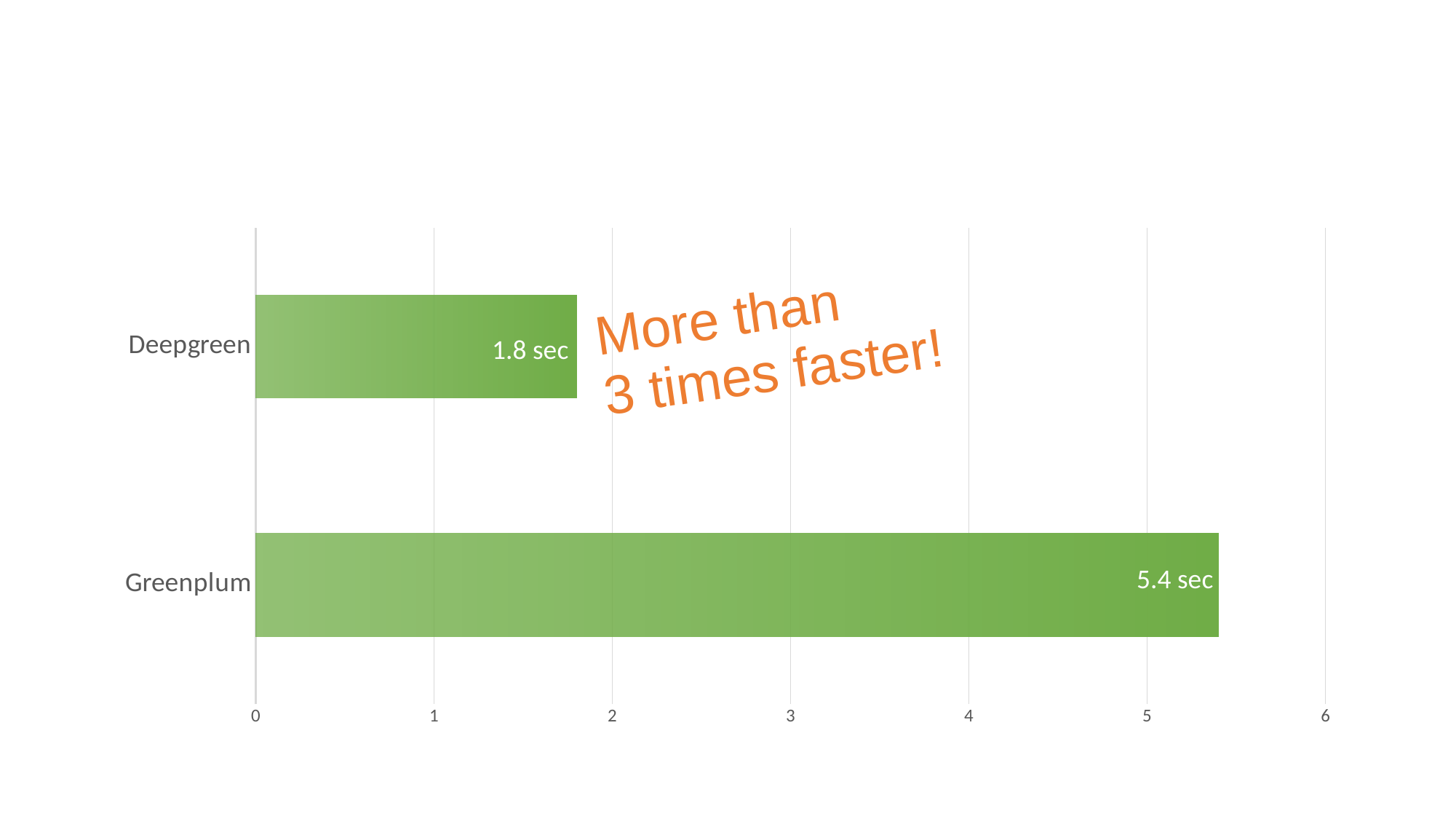

### Chart

| Category | Column1 |
|---|---|
| Greenplum | 5.4 |
| Deepgreen | 1.8 |
1.8 sec
5.4 sec